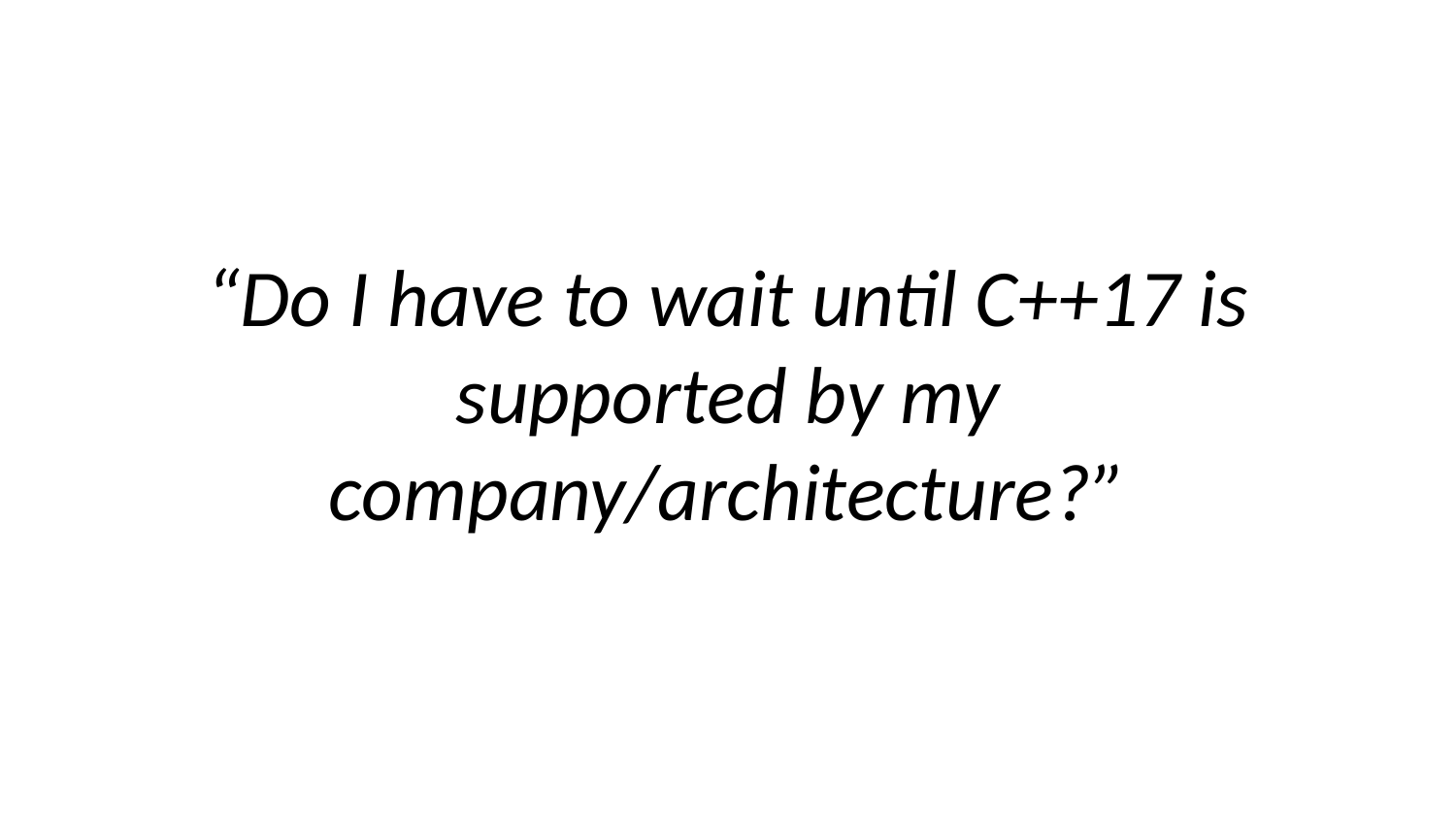

# “Do I have to wait until C++17 is supported by my company/architecture?”
17